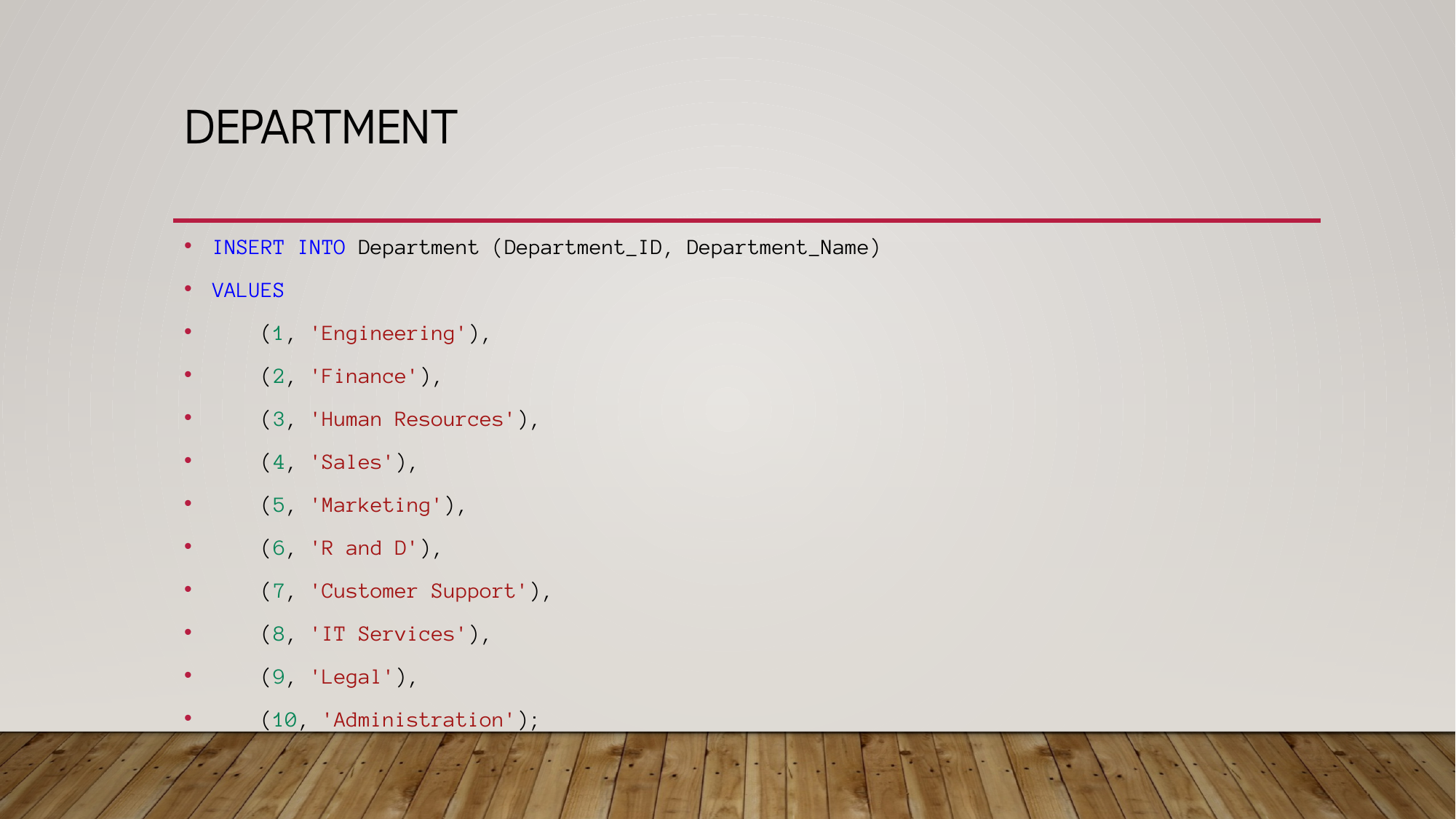

# department
INSERT INTO Department (Department_ID, Department_Name)
VALUES
    (1, 'Engineering'),
    (2, 'Finance'),
    (3, 'Human Resources'),
    (4, 'Sales'),
    (5, 'Marketing'),
    (6, 'R and D'),
    (7, 'Customer Support'),
    (8, 'IT Services'),
    (9, 'Legal'),
    (10, 'Administration');